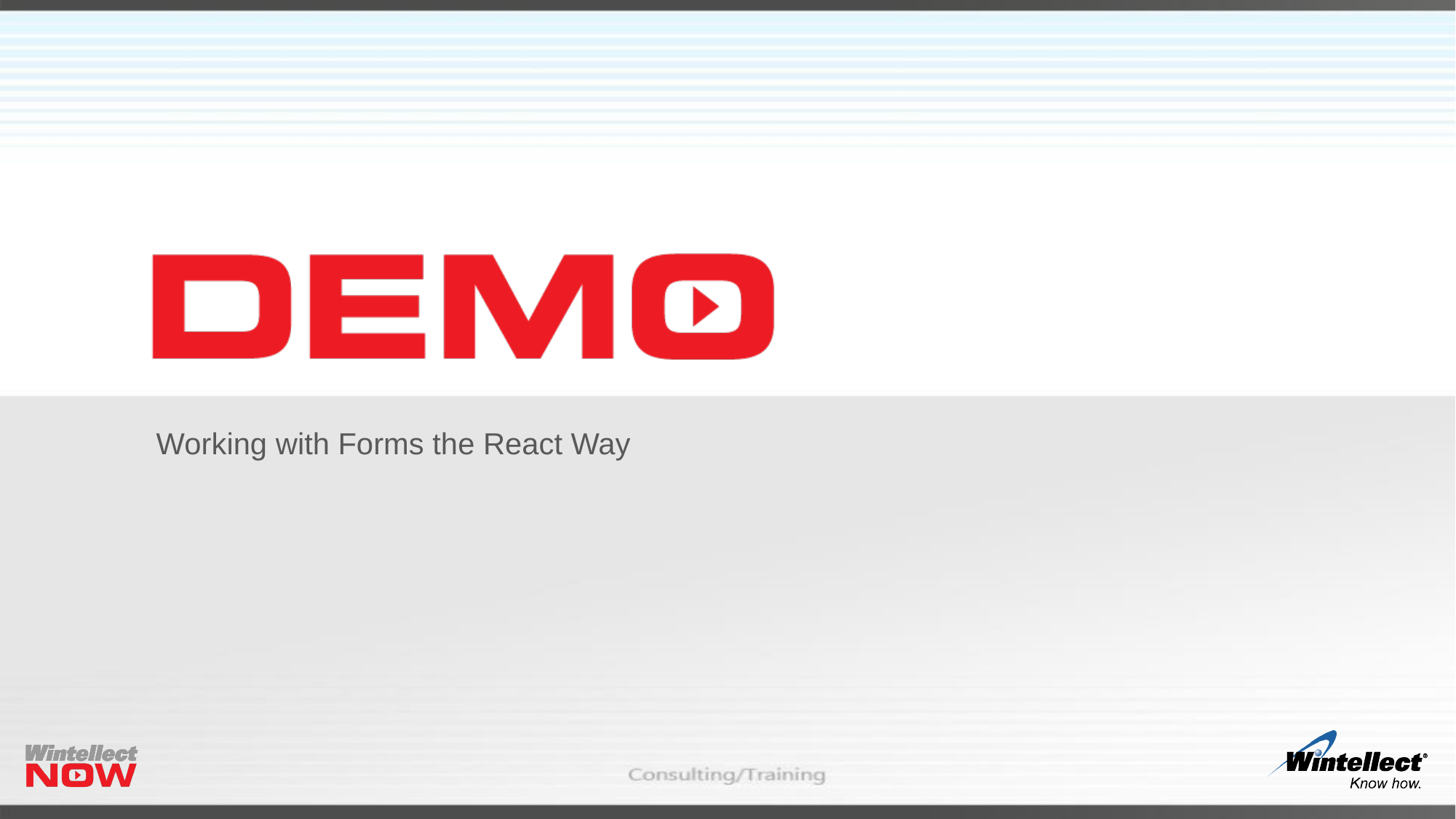

# Working with Forms the React Way